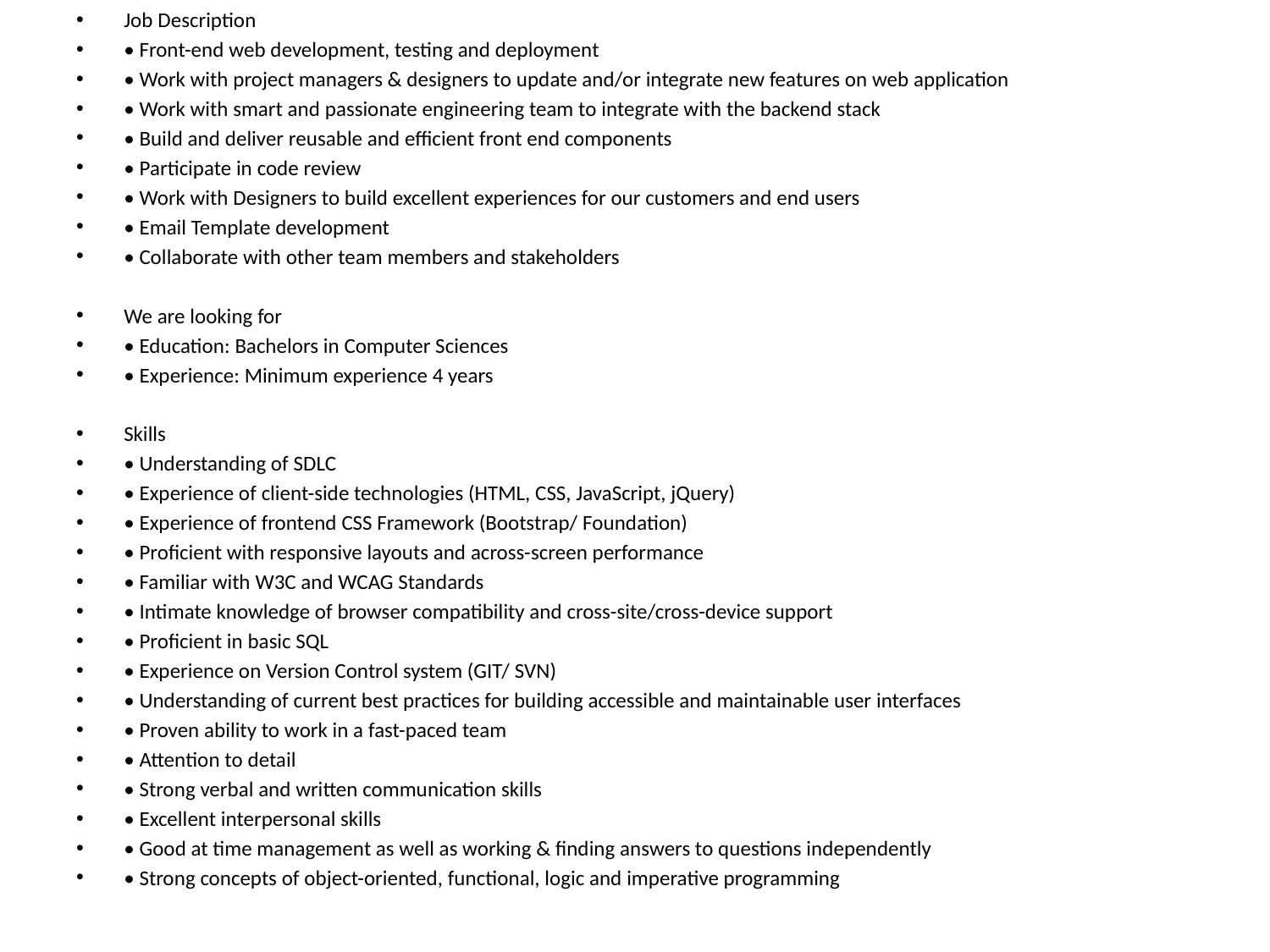

Job Description
• Front-end web development, testing and deployment
• Work with project managers & designers to update and/or integrate new features on web application
• Work with smart and passionate engineering team to integrate with the backend stack
• Build and deliver reusable and efficient front end components
• Participate in code review
• Work with Designers to build excellent experiences for our customers and end users
• Email Template development
• Collaborate with other team members and stakeholders

We are looking for
• Education: Bachelors in Computer Sciences
• Experience: Minimum experience 4 years

Skills
• Understanding of SDLC
• Experience of client-side technologies (HTML, CSS, JavaScript, jQuery)
• Experience of frontend CSS Framework (Bootstrap/ Foundation)
• Proficient with responsive layouts and across-screen performance
• Familiar with W3C and WCAG Standards
• Intimate knowledge of browser compatibility and cross-site/cross-device support
• Proficient in basic SQL
• Experience on Version Control system (GIT/ SVN)
• Understanding of current best practices for building accessible and maintainable user interfaces
• Proven ability to work in a fast-paced team
• Attention to detail
• Strong verbal and written communication skills
• Excellent interpersonal skills
• Good at time management as well as working & finding answers to questions independently
• Strong concepts of object-oriented, functional, logic and imperative programming